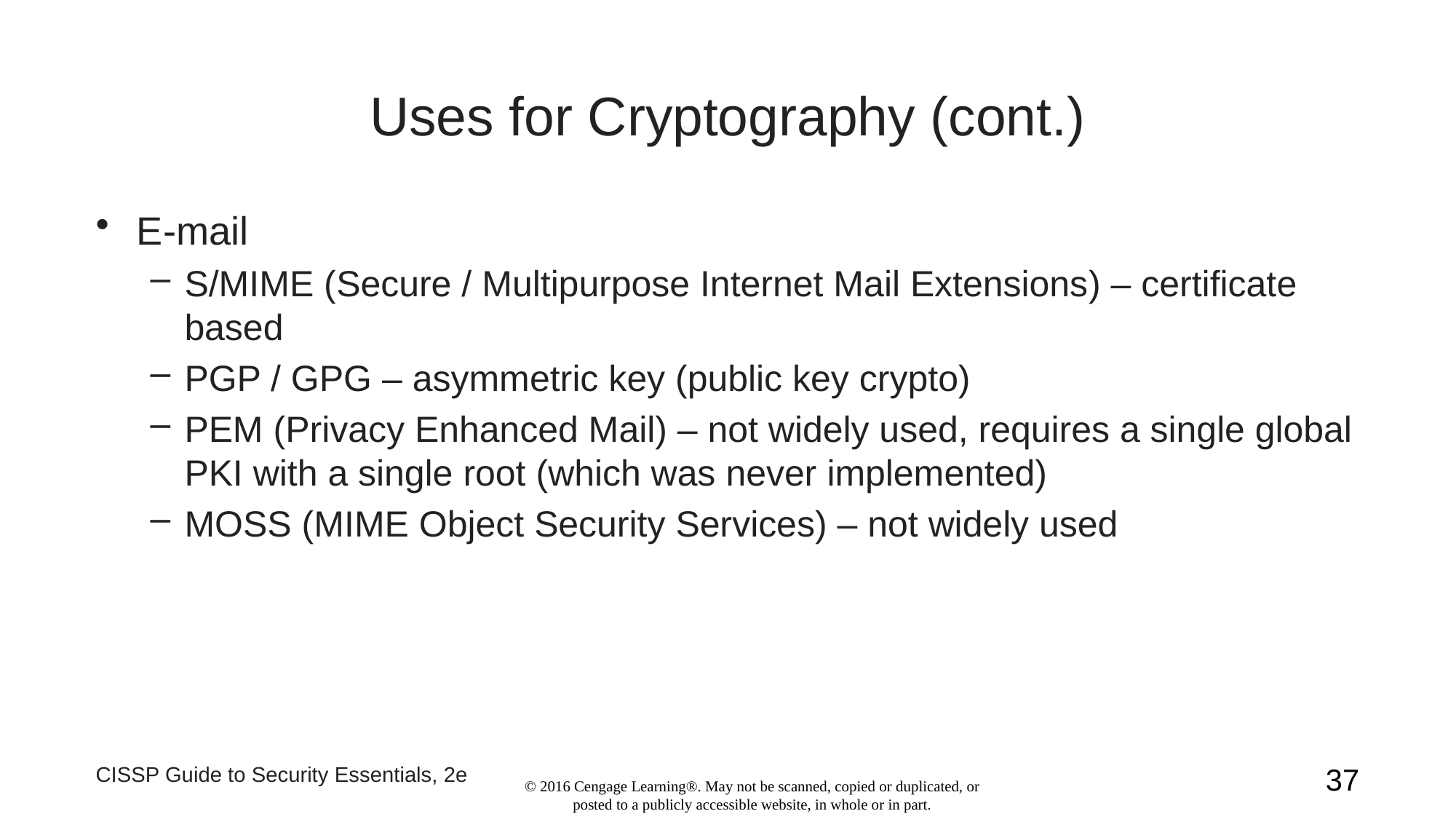

# Uses for Cryptography (cont.)
E-mail
S/MIME (Secure / Multipurpose Internet Mail Extensions) – certificate based
PGP / GPG – asymmetric key (public key crypto)
PEM (Privacy Enhanced Mail) – not widely used, requires a single global PKI with a single root (which was never implemented)
MOSS (MIME Object Security Services) – not widely used
CISSP Guide to Security Essentials, 2e
37
© 2016 Cengage Learning®. May not be scanned, copied or duplicated, or posted to a publicly accessible website, in whole or in part.